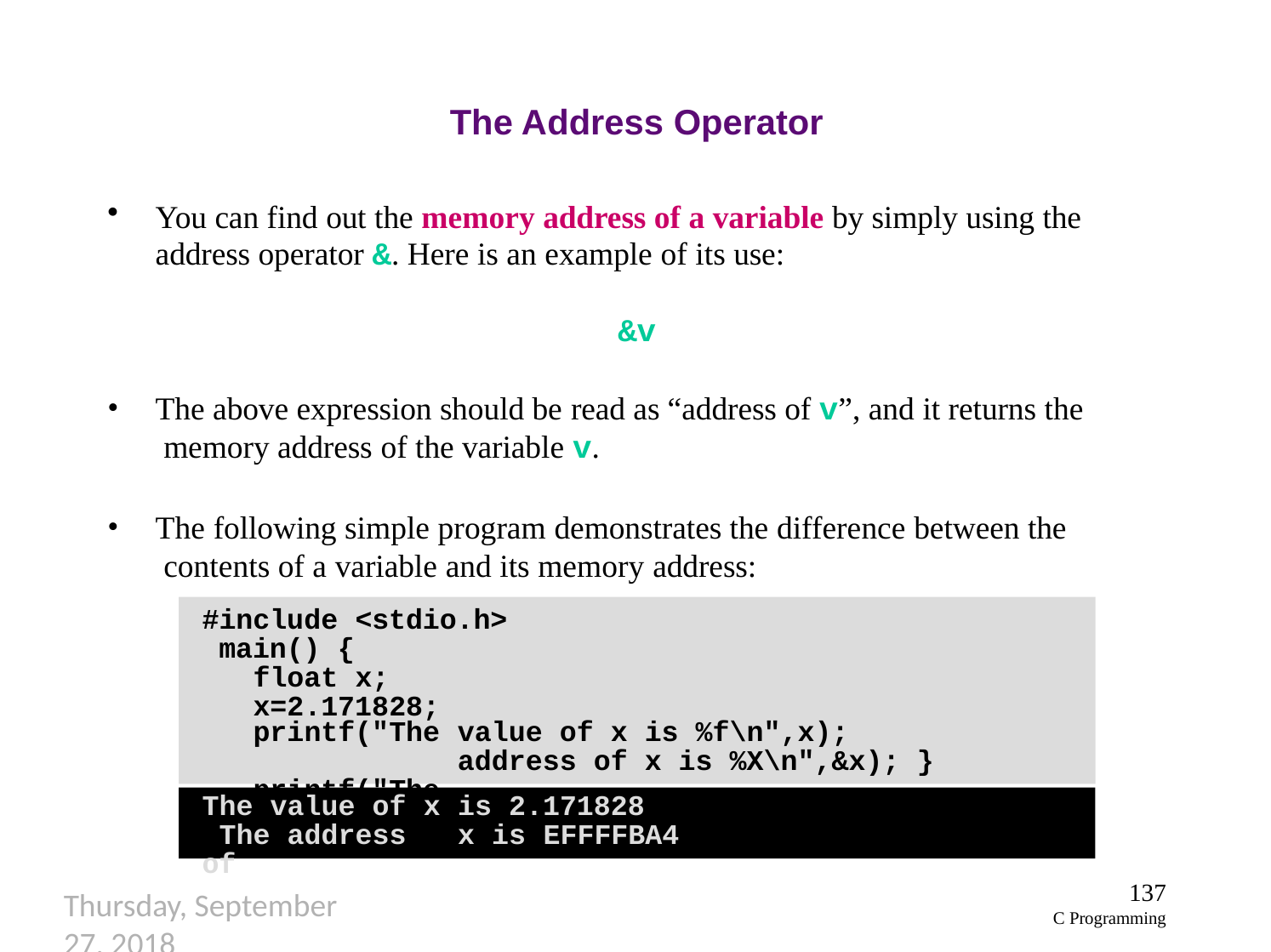

# The Address Operator
You can find out the memory address of a variable by simply using the  address operator &. Here is an example of its use:

&v

The above expression should be read as “address of v”, and it returns the  memory address of the variable v.

The following simple program demonstrates the difference between the  contents of a variable and its memory address:
#include <stdio.h>  main() {
float x;  x=2.171828;

printf("The  printf("The
value of x is %f\n",x);  address of x is %X\n",&x); }

The value of x  The address of
is 2.171828  x is EFFFFBA4
137
C Programming
Thursday, September 27, 2018